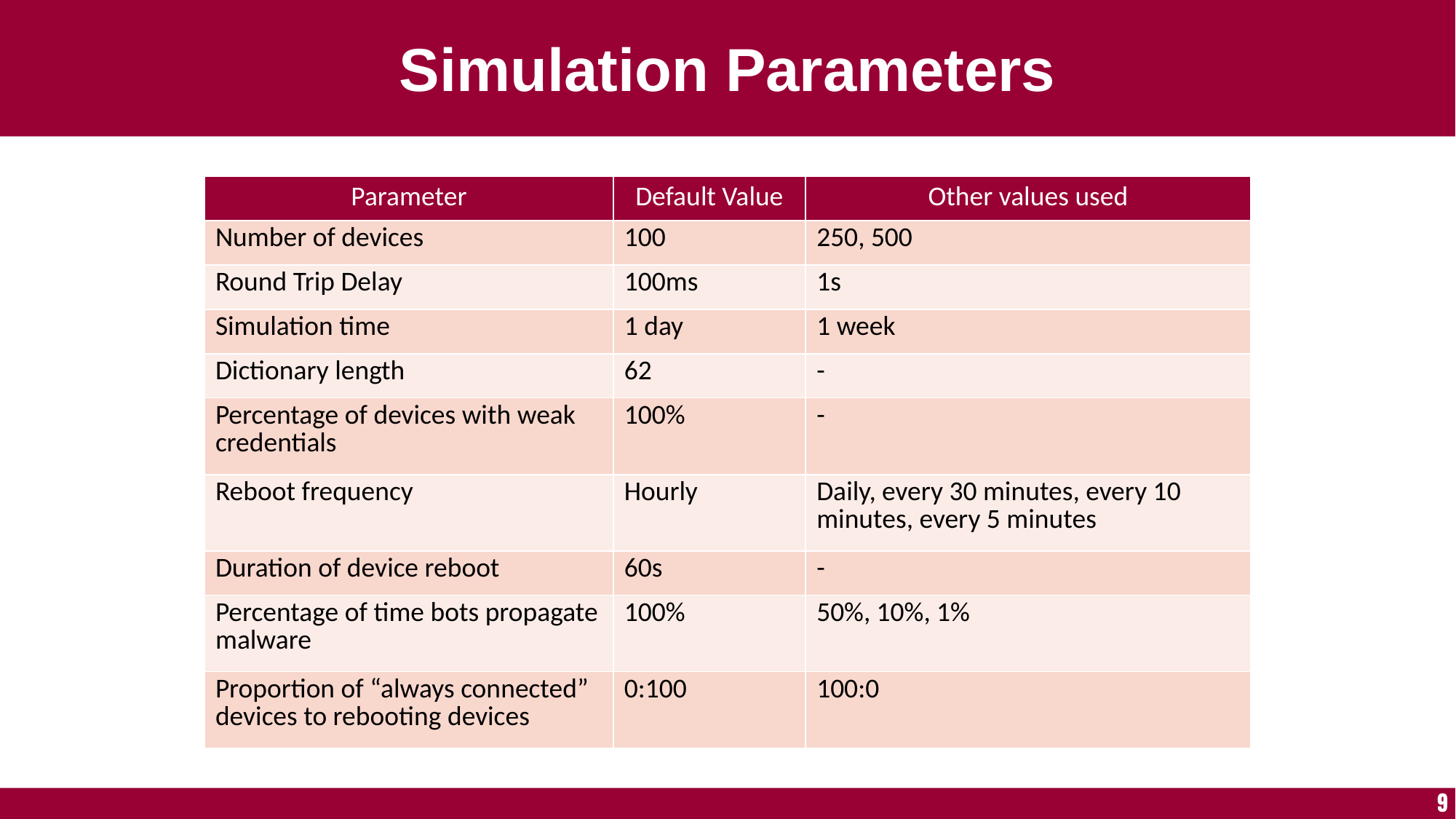

Simulation Parameters
| Parameter | Default Value | Other values used |
| --- | --- | --- |
| Number of devices | 100 | 250, 500 |
| Round Trip Delay | 100ms | 1s |
| Simulation time | 1 day | 1 week |
| Dictionary length | 62 | - |
| Percentage of devices with weak credentials | 100% | - |
| Reboot frequency | Hourly | Daily, every 30 minutes, every 10 minutes, every 5 minutes |
| Duration of device reboot | 60s | - |
| Percentage of time bots propagate malware | 100% | 50%, 10%, 1% |
| Proportion of “always connected” devices to rebooting devices | 0:100 | 100:0 |
  9